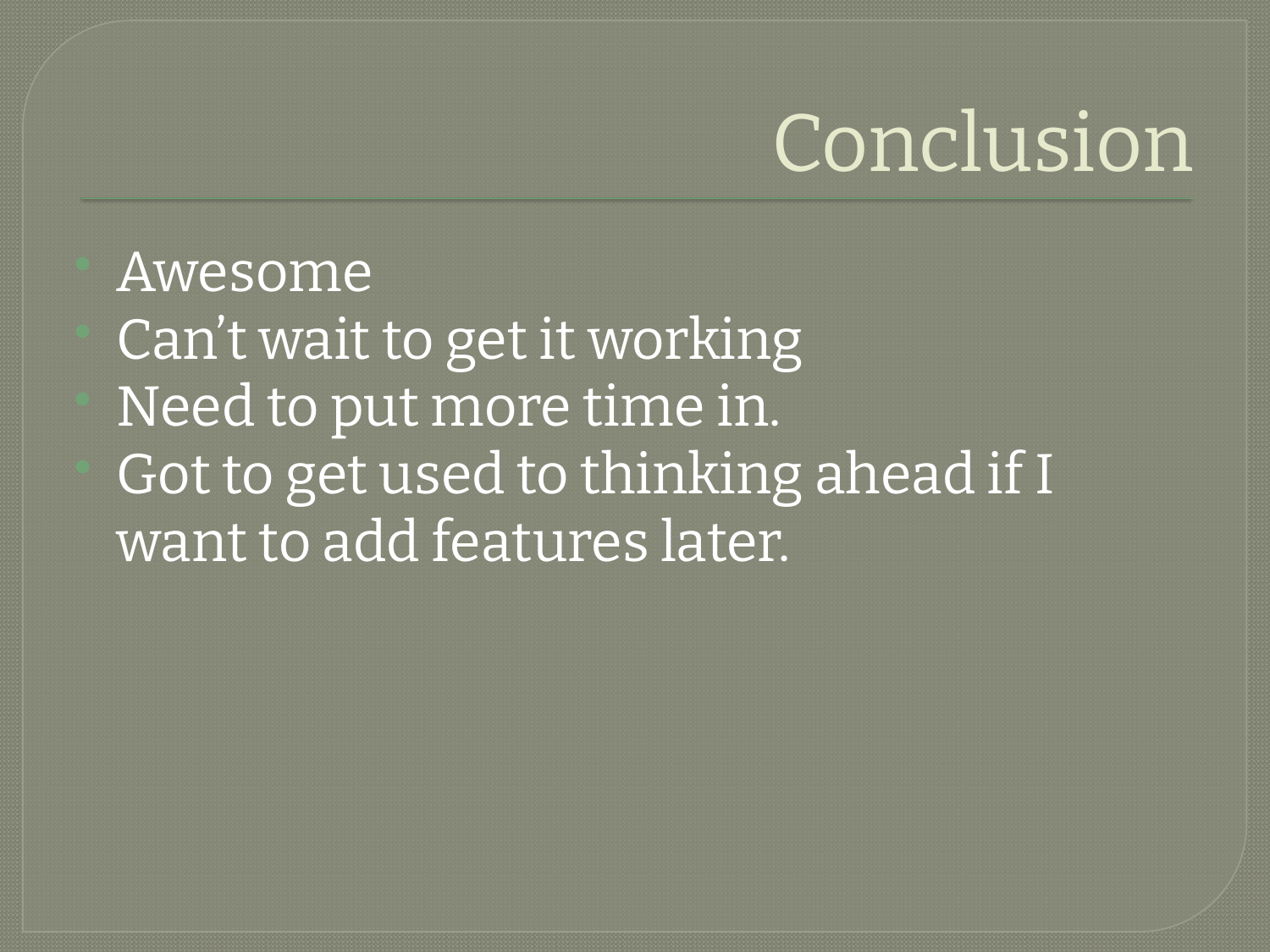

# Conclusion
Awesome
Can’t wait to get it working
Need to put more time in.
Got to get used to thinking ahead if I want to add features later.